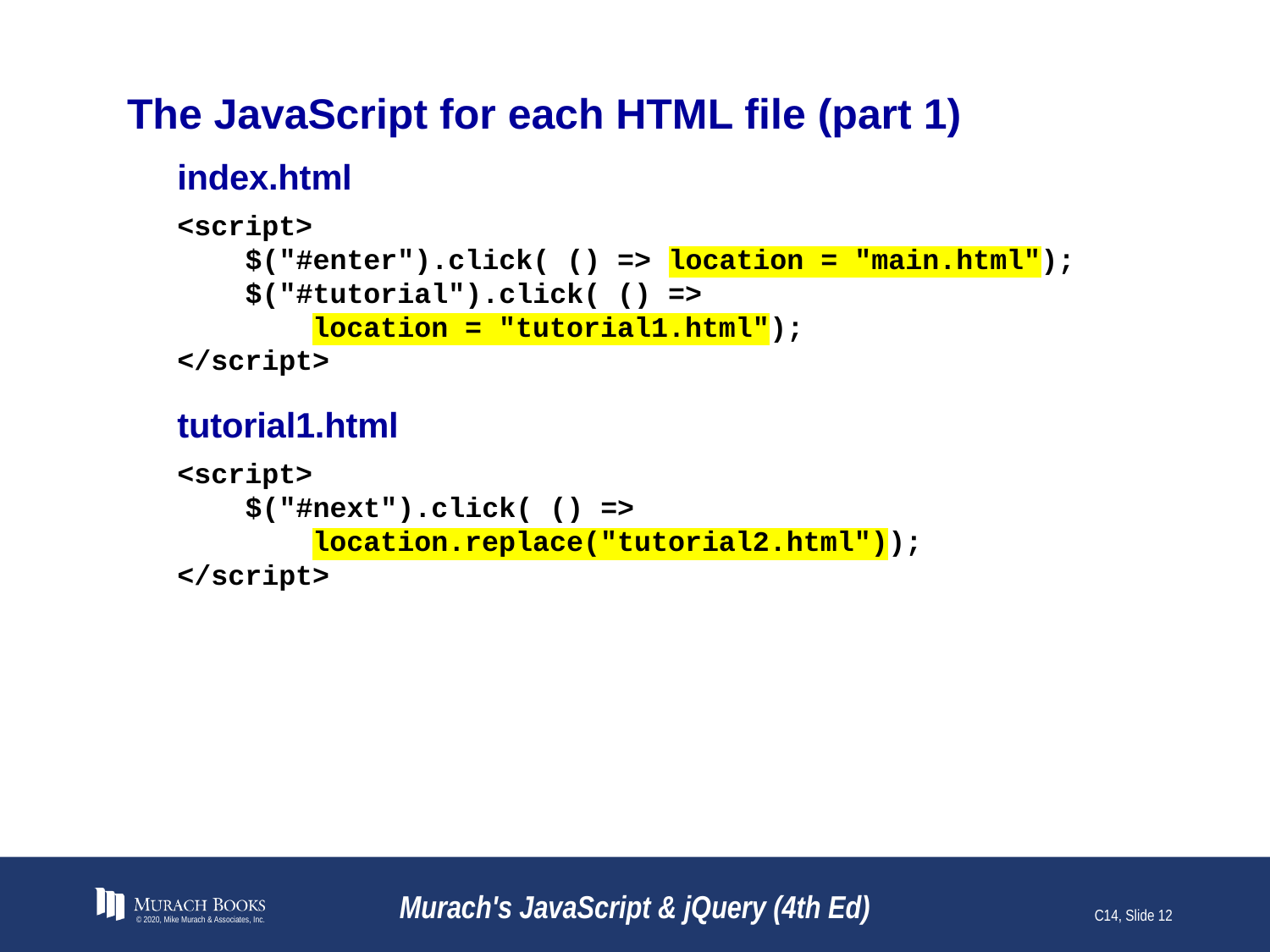

# The JavaScript for each HTML file (part 1)
index.html
<script>
    $("#enter").click( () => location = "main.html");
    $("#tutorial").click( () =>
        location = "tutorial1.html");
</script>
tutorial1.html
<script>
    $("#next").click( () =>
        location.replace("tutorial2.html"));
</script>

© 2020, Mike Murach & Associates, Inc.
Murach's JavaScript & jQuery (4th Ed)

C14, Slide 12